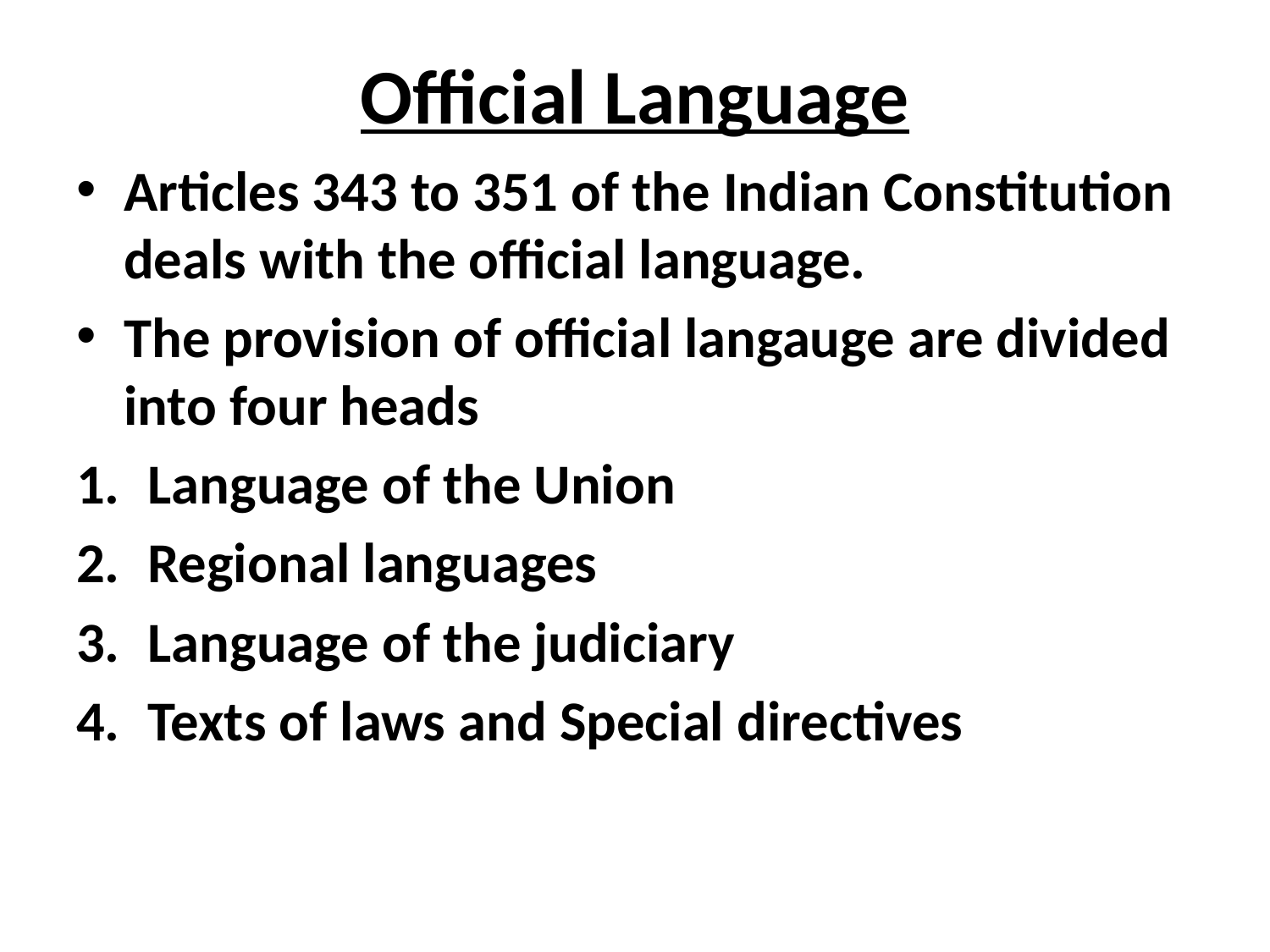

# Official Language
Articles 343 to 351 of the Indian Constitution deals with the official language.
The provision of official langauge are divided into four heads
Language of the Union
Regional languages
Language of the judiciary
Texts of laws and Special directives